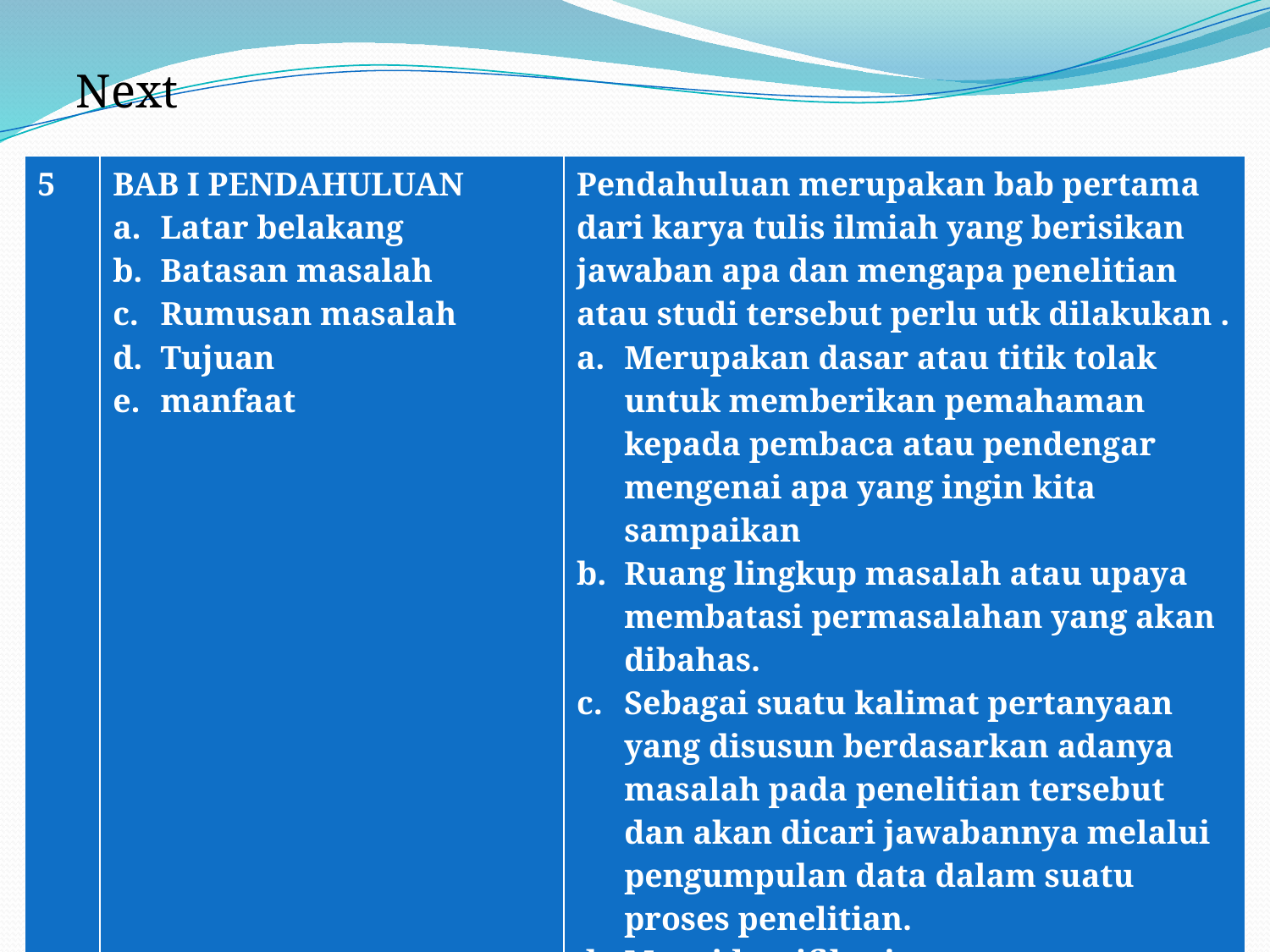

Next

| 5 | BAB I PENDAHULUAN Latar belakang Batasan masalah Rumusan masalah Tujuan manfaat | Pendahuluan merupakan bab pertama dari karya tulis ilmiah yang berisikan jawaban apa dan mengapa penelitian atau studi tersebut perlu utk dilakukan . Merupakan dasar atau titik tolak untuk memberikan pemahaman kepada pembaca atau pendengar mengenai apa yang ingin kita sampaikan Ruang lingkup masalah atau upaya membatasi permasalahan yang akan dibahas. Sebagai suatu kalimat pertanyaan yang disusun berdasarkan adanya masalah pada penelitian tersebut dan akan dicari jawabannya melalui pengumpulan data dalam suatu proses penelitian. Mengidentifikasi atau menggambarkan suatu konsep yang akan dicapai Kegunaan hasil penelitian baik bagi kepentingan penulis, objek yang diteliti, pengembangan program maupun kepentingan ilmu pengetahuan. |
| --- | --- | --- |